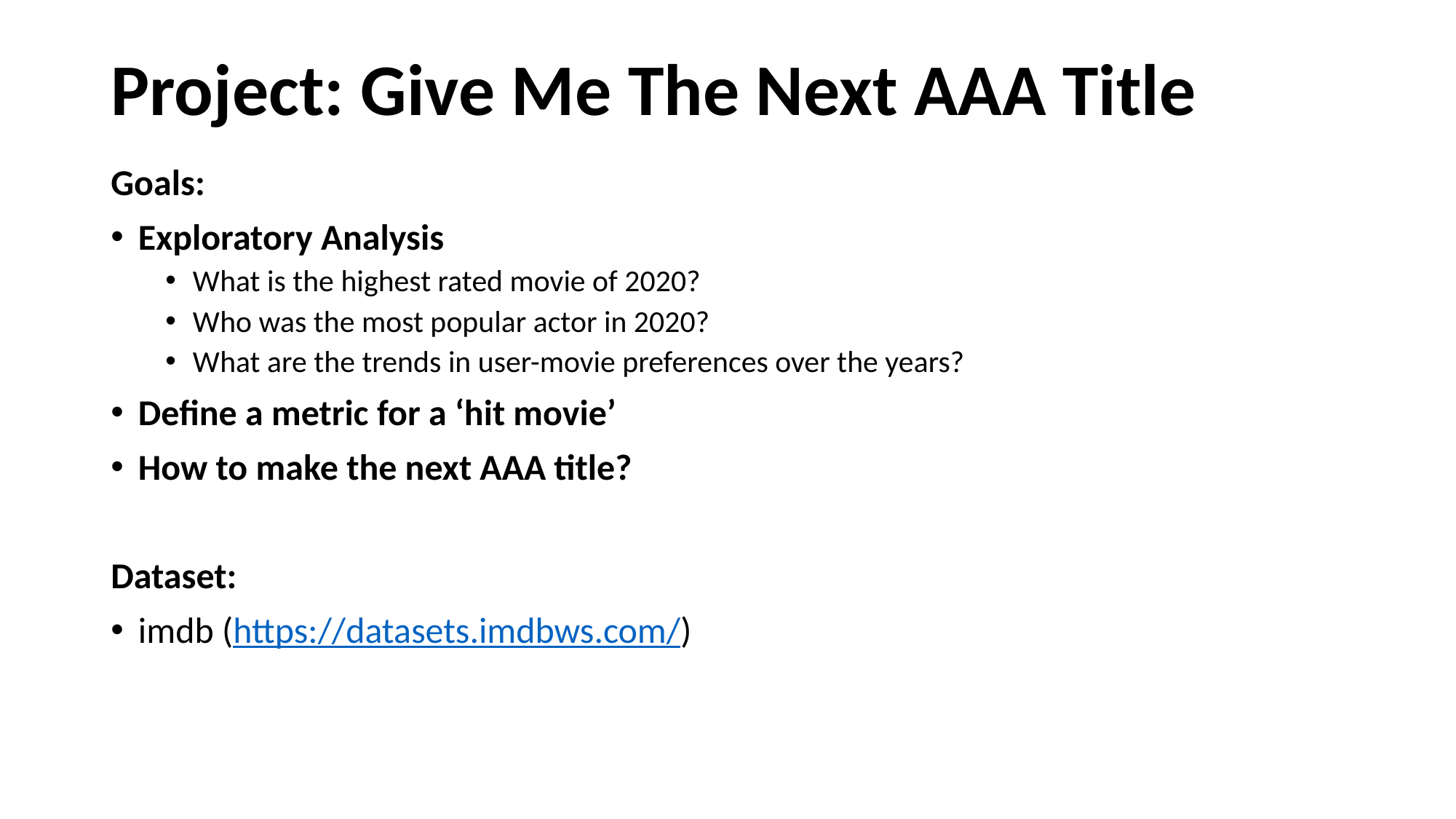

# Project: Give Me The Next AAA Title
Goals:
Exploratory Analysis
What is the highest rated movie of 2020?
Who was the most popular actor in 2020?
What are the trends in user-movie preferences over the years?
Define a metric for a ‘hit movie’
How to make the next AAA title?

Dataset:
imdb (https://datasets.imdbws.com/)